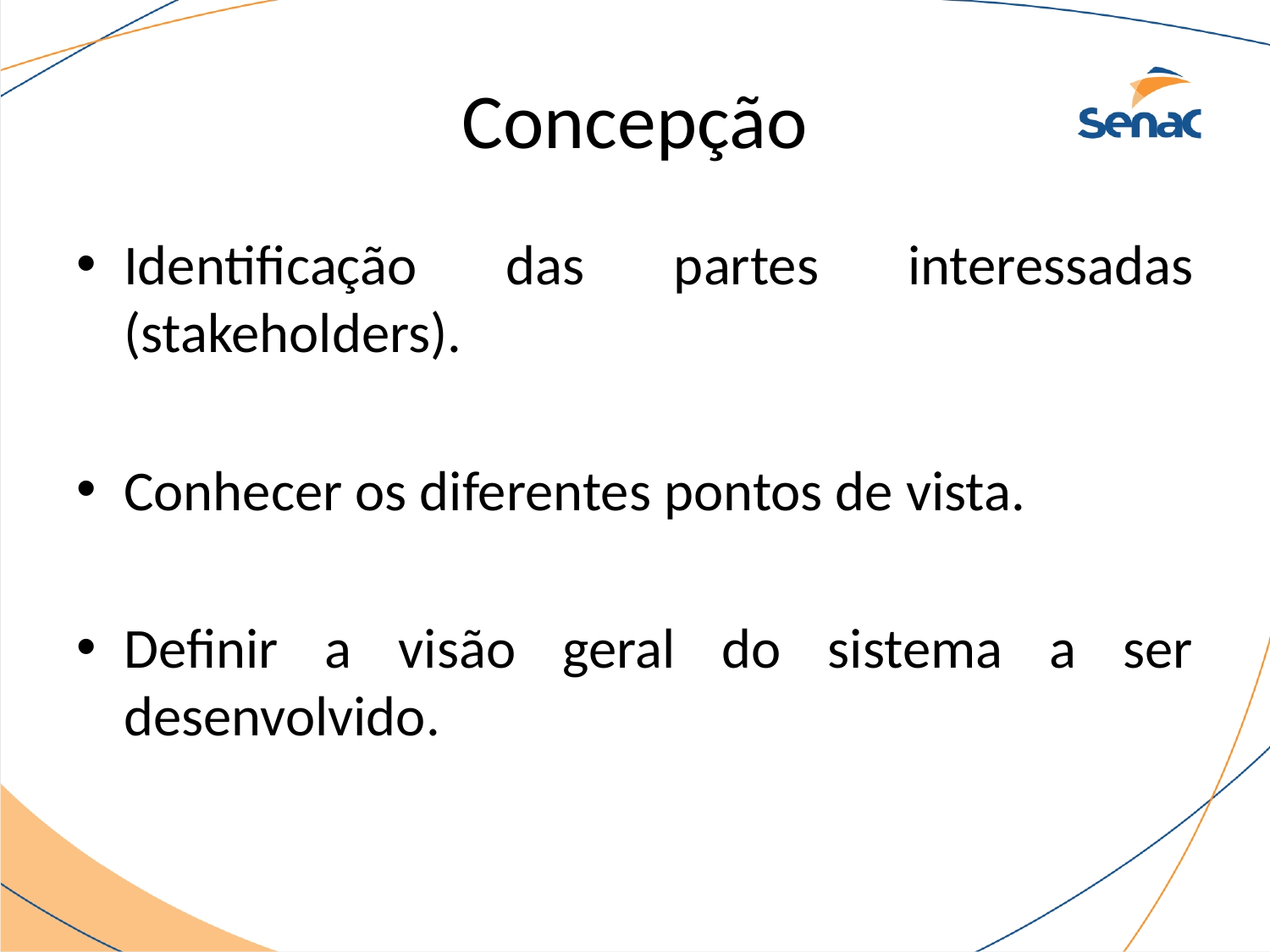

# Concepção
Identificação das partes interessadas (stakeholders).

Conhecer os diferentes pontos de vista.

Definir a visão geral do sistema a ser desenvolvido.